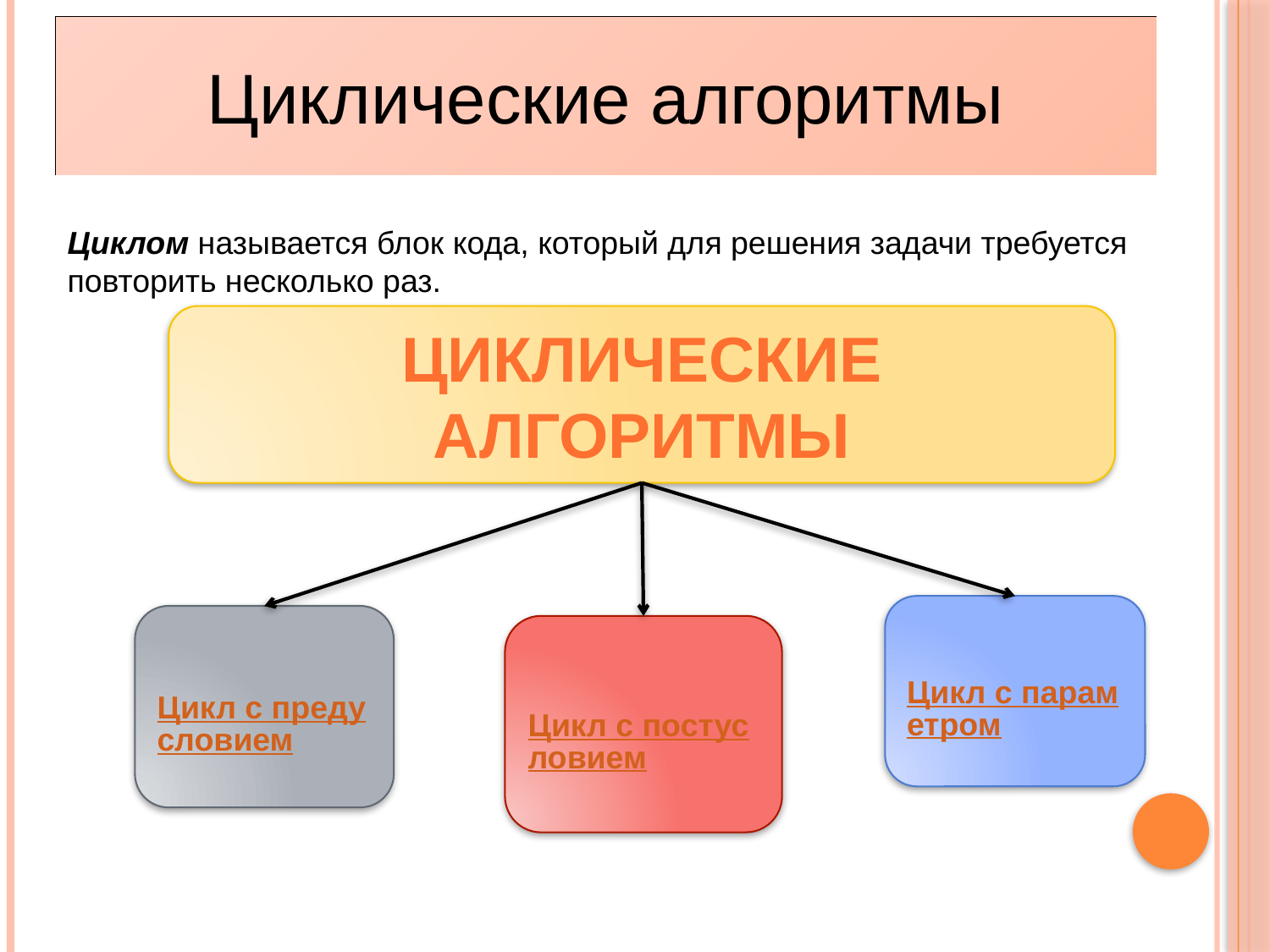

Циклические алгоритмы

Циклом называется блок кода, который для решения задачи требуется повторить несколько раз.
Циклические алгоритмы
Цикл с параметром
Цикл с предусловием
Цикл с постусловием